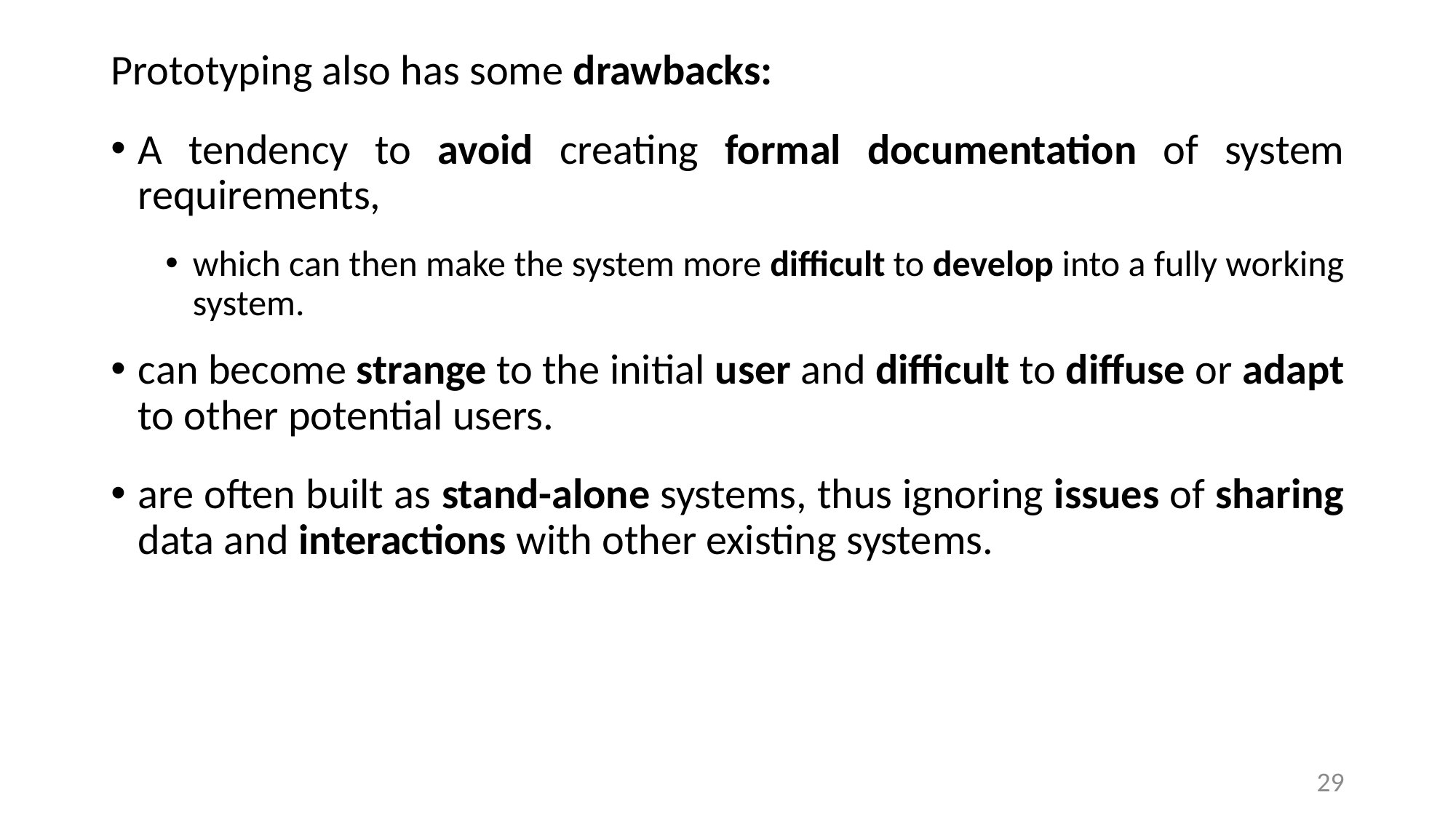

Prototyping also has some drawbacks:
A tendency to avoid creating formal documentation of system requirements,
which can then make the system more difficult to develop into a fully working system.
can become strange to the initial user and difficult to diffuse or adapt to other potential users.
are often built as stand-alone systems, thus ignoring issues of sharing data and interactions with other existing systems.
29